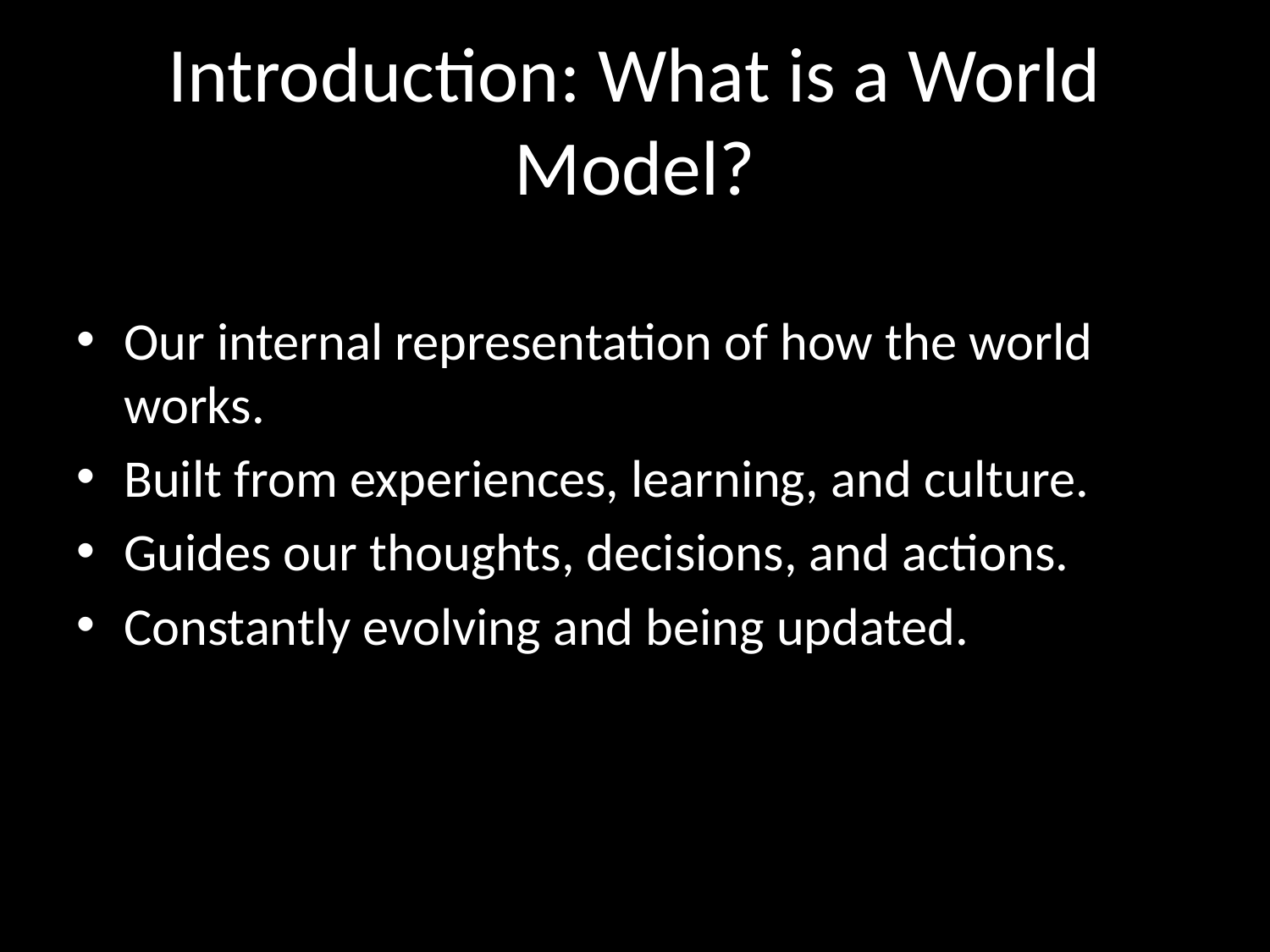

# Introduction: What is a World Model?

Our internal representation of how the world works.
Built from experiences, learning, and culture.
Guides our thoughts, decisions, and actions.
Constantly evolving and being updated.